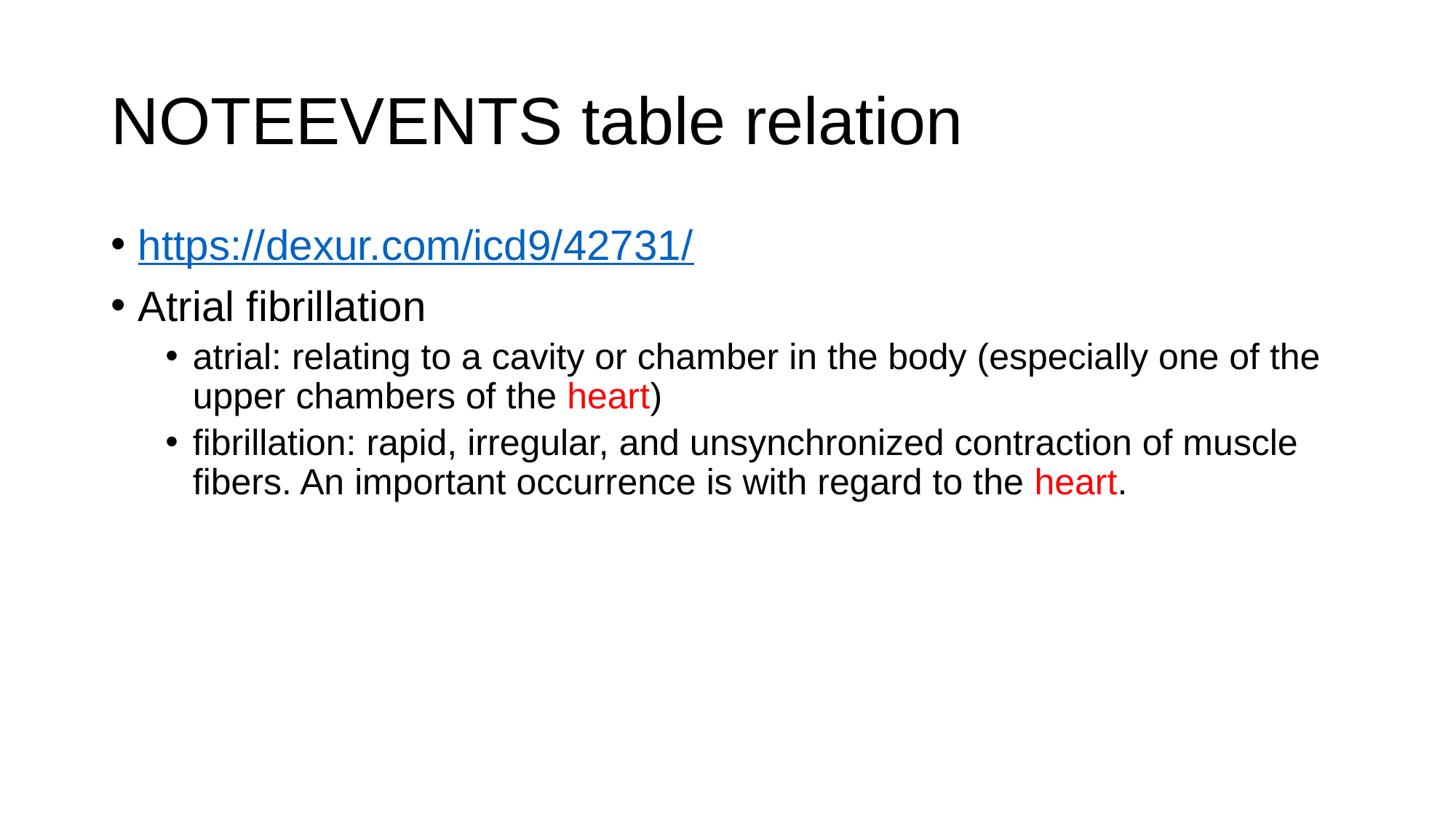

# NOTEEVENTS table relation
https://dexur.com/icd9/42731/
Atrial fibrillation
atrial: relating to a cavity or chamber in the body (especially one of the upper chambers of the heart)
fibrillation: rapid, irregular, and unsynchronized contraction of muscle fibers. An important occurrence is with regard to the heart.